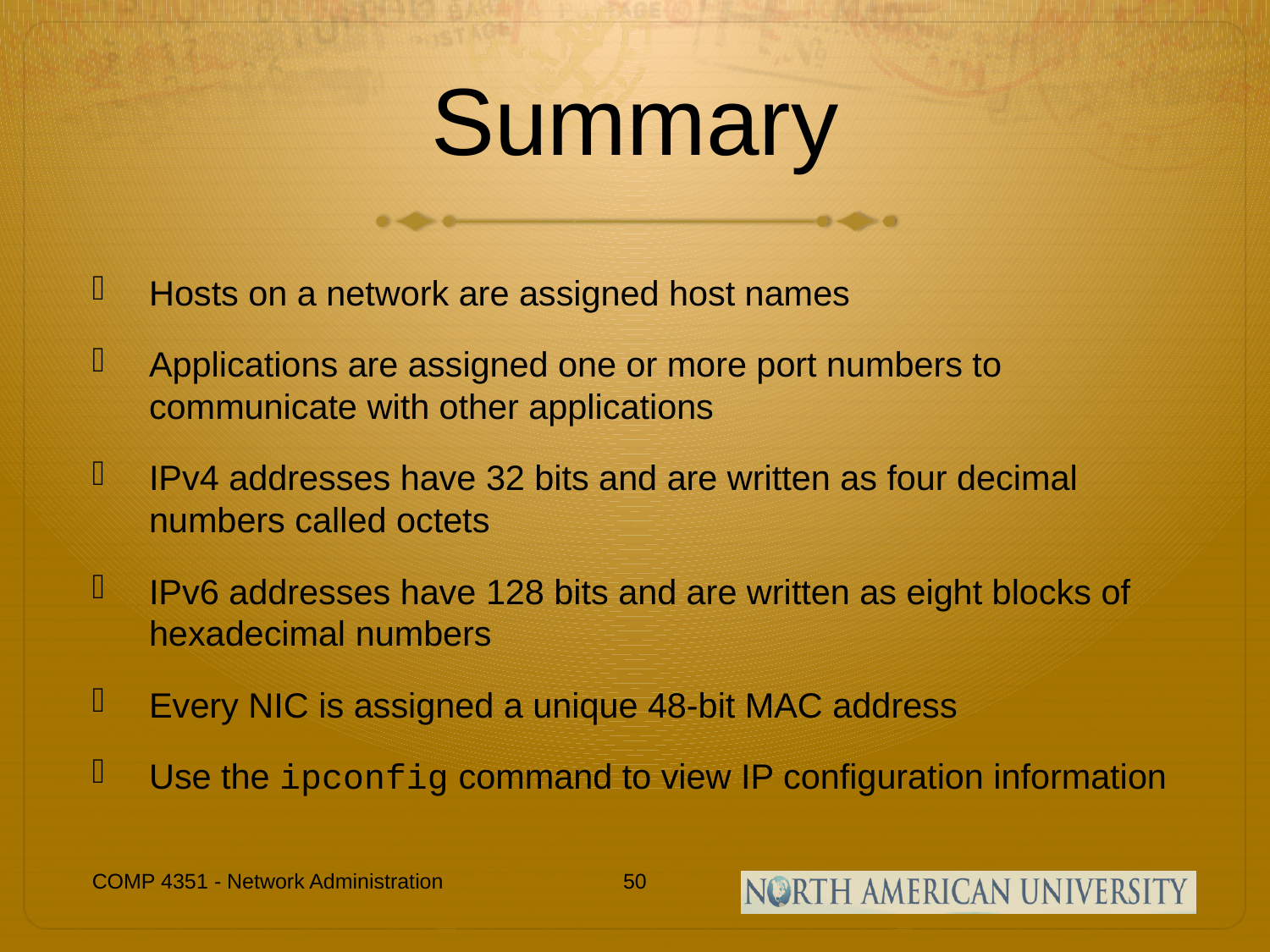

# Summary
Hosts on a network are assigned host names
Applications are assigned one or more port numbers to communicate with other applications
IPv4 addresses have 32 bits and are written as four decimal numbers called octets
IPv6 addresses have 128 bits and are written as eight blocks of hexadecimal numbers
Every NIC is assigned a unique 48-bit MAC address
Use the ipconfig command to view IP configuration information
COMP 4351 - Network Administration
50